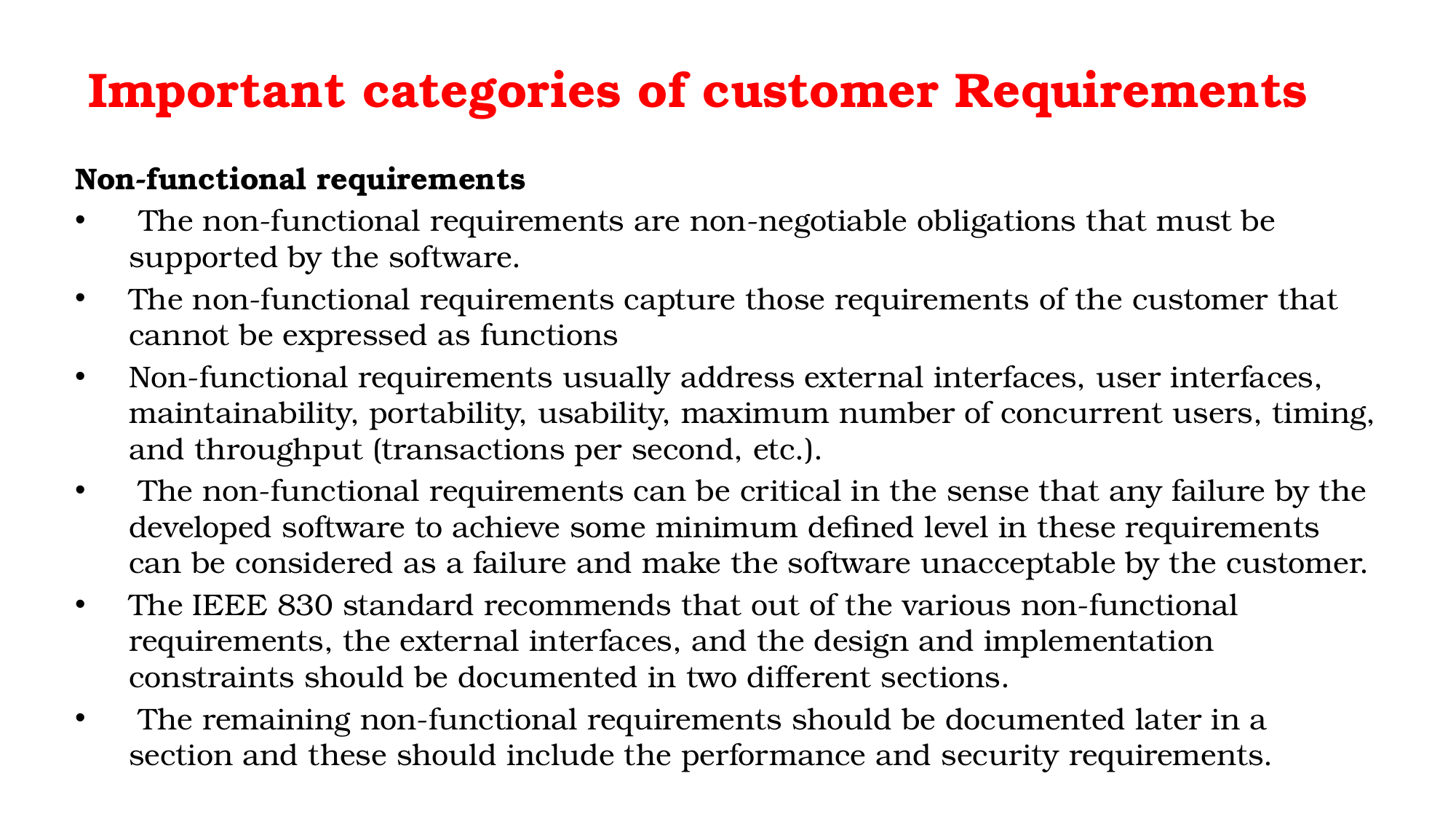

# Important categories of customer Requirements
Non-functional requirements
 The non-functional requirements are non-negotiable obligations that must be supported by the software.
The non-functional requirements capture those requirements of the customer that cannot be expressed as functions
Non-functional requirements usually address external interfaces, user interfaces, maintainability, portability, usability, maximum number of concurrent users, timing, and throughput (transactions per second, etc.).
 The non-functional requirements can be critical in the sense that any failure by the developed software to achieve some minimum defined level in these requirements can be considered as a failure and make the software unacceptable by the customer.
The IEEE 830 standard recommends that out of the various non-functional requirements, the external interfaces, and the design and implementation constraints should be documented in two different sections.
 The remaining non-functional requirements should be documented later in a section and these should include the performance and security requirements.